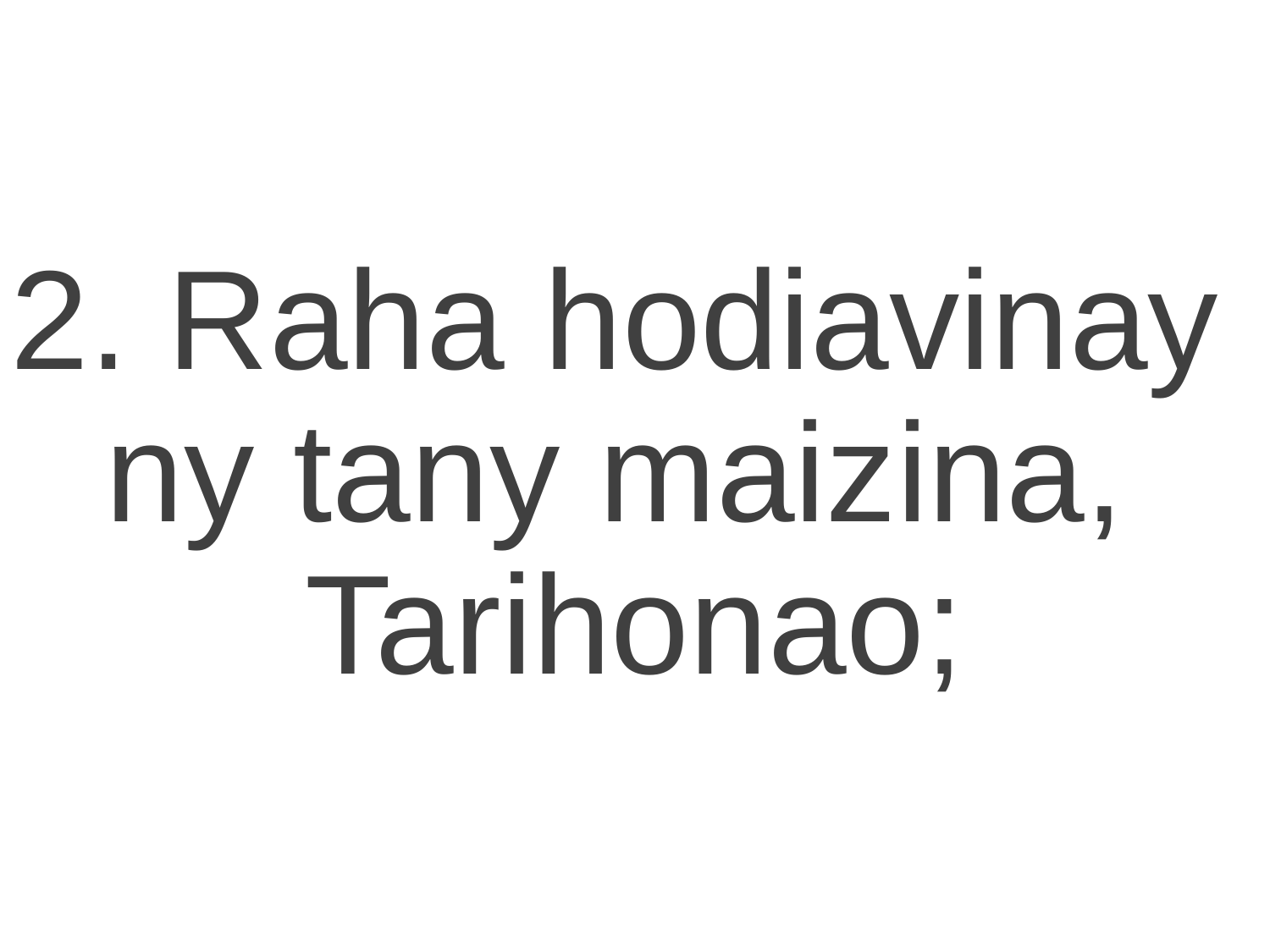

2. Raha hodiavinay
ny tany maizina,
Tarihonao;